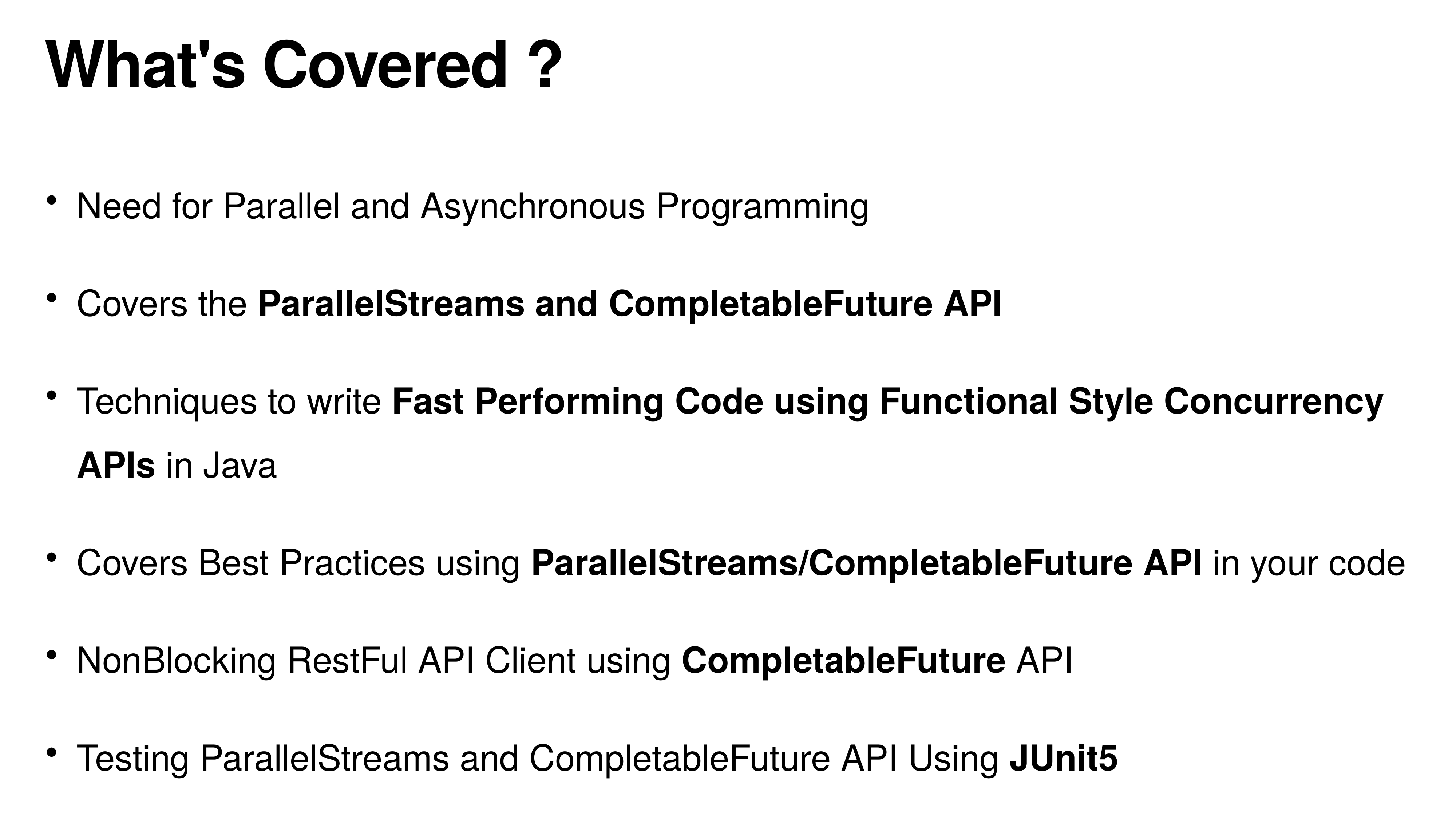

# What's Covered ?
Need for Parallel and Asynchronous Programming
Covers the ParallelStreams and CompletableFuture API
Techniques to write Fast Performing Code using Functional Style Concurrency APIs in Java
Covers Best Practices using ParallelStreams/CompletableFuture API in your code
NonBlocking RestFul API Client using CompletableFuture API
Testing ParallelStreams and CompletableFuture API Using JUnit5